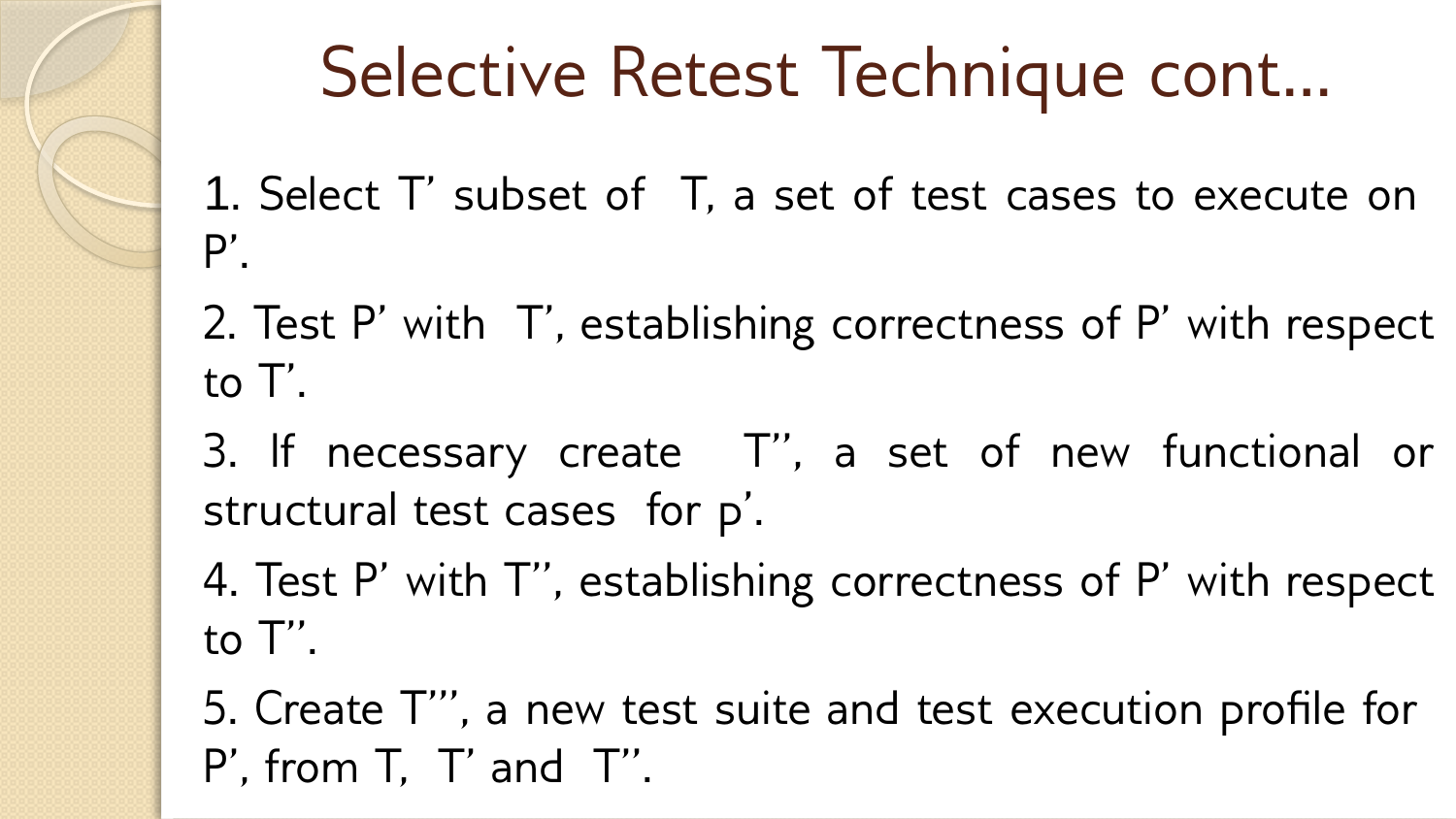

# Selective Retest Technique cont…
1. Select T’ subset of  T, a set of test cases to execute on  P’.
2. Test P’ with  T’, establishing correctness of P’ with respect to T’.
3. If necessary create  T’’, a set of new functional or structural test cases  for p’.
4. Test P’ with T’’, establishing correctness of P’ with respect to T’’.
5. Create T’’’, a new test suite and test execution profile for  P’, from T,  T’ and  T’’.
Each of these steps involves the following important problems: